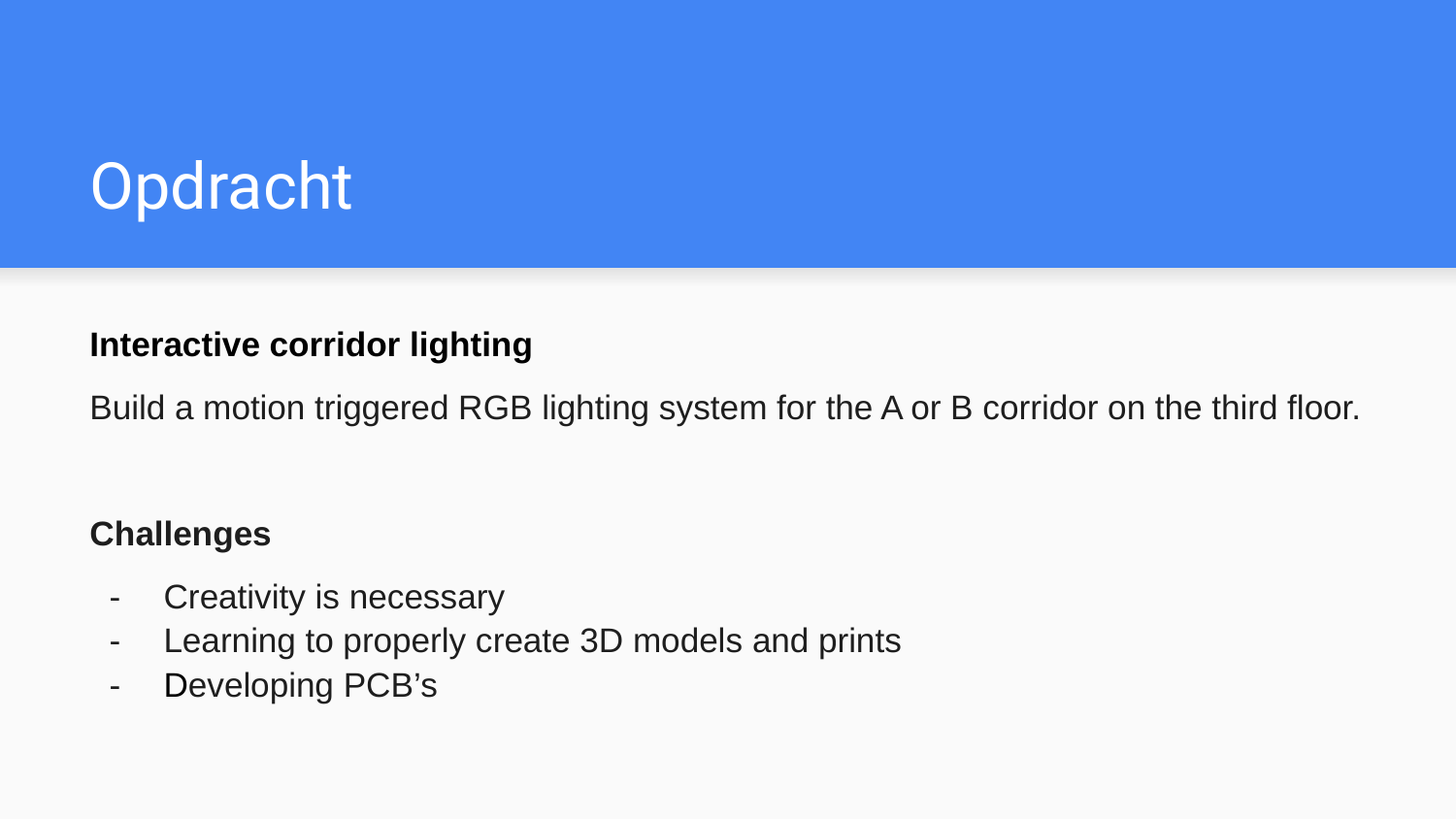

# Opdracht
Interactive corridor lighting
Build a motion triggered RGB lighting system for the A or B corridor on the third floor.

Challenges
Creativity is necessary
Learning to properly create 3D models and prints
Developing PCB’s